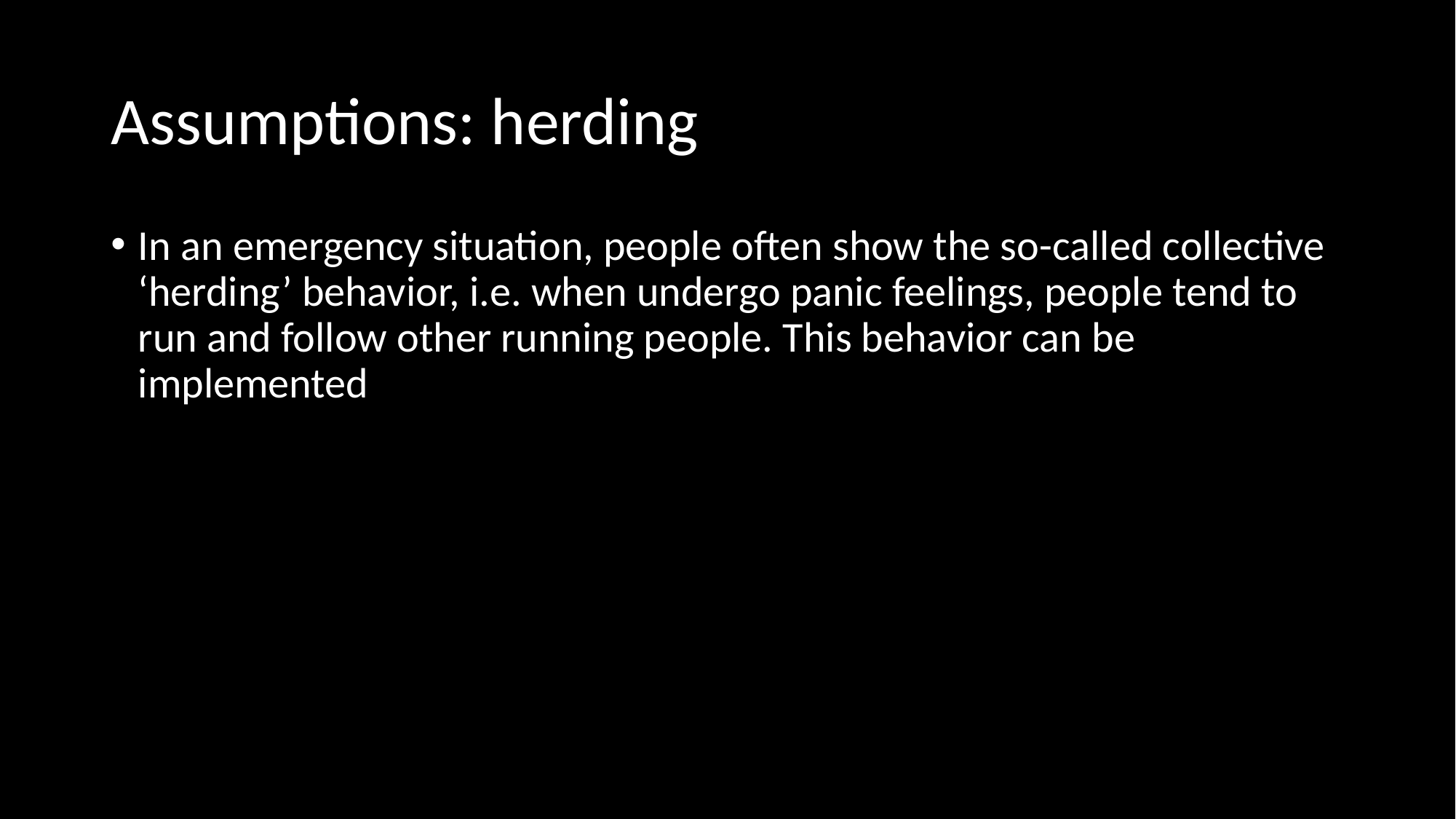

# Assumptions: herding
In an emergency situation, people often show the so-called collective ‘herding’ behavior, i.e. when undergo panic feelings, people tend to run and follow other running people. This behavior can be implemented